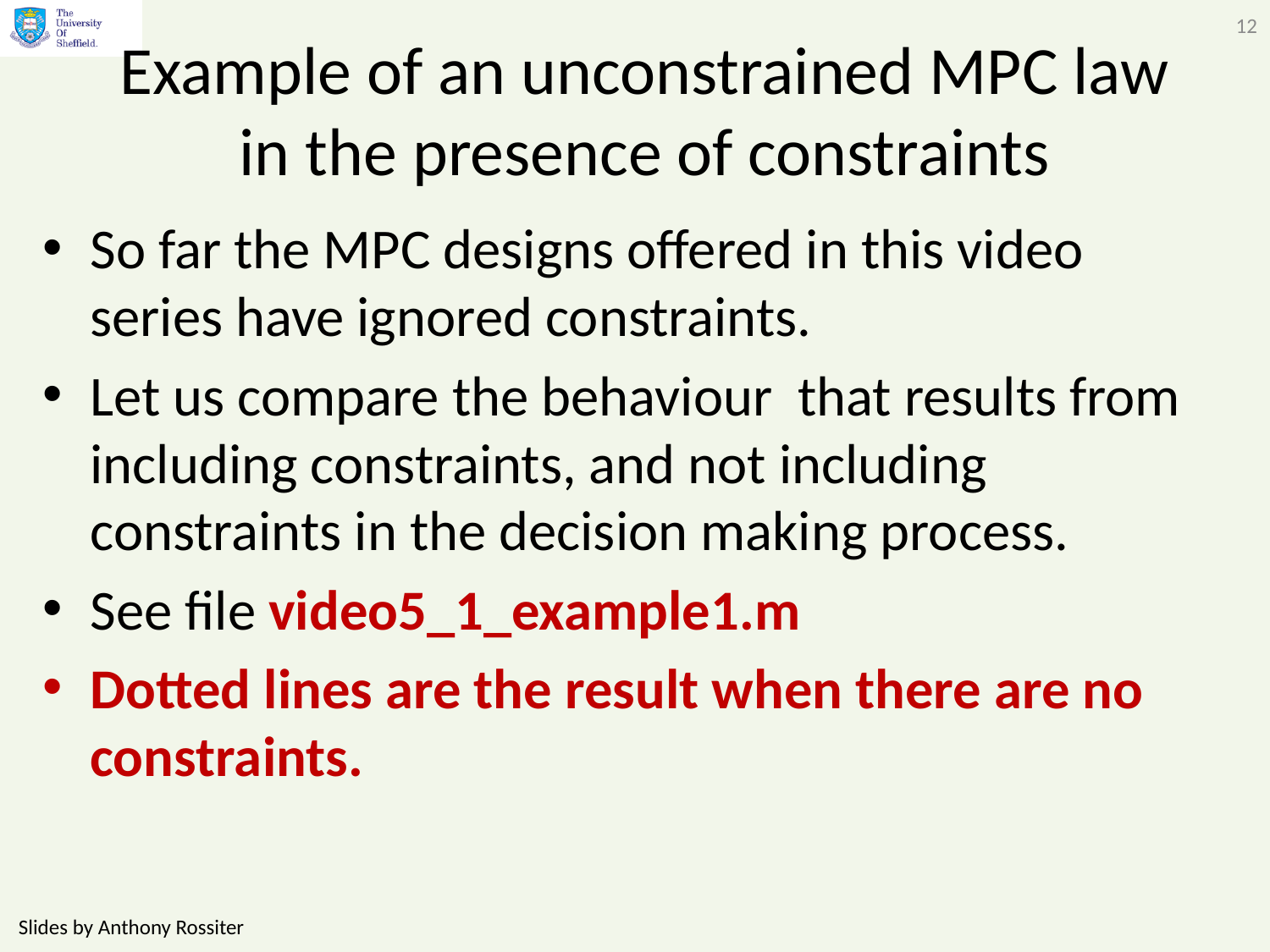

12
# Example of an unconstrained MPC law in the presence of constraints
So far the MPC designs offered in this video series have ignored constraints.
Let us compare the behaviour  that results from including constraints, and not including constraints in the decision making process.
See file video5_1_example1.m
Dotted lines are the result when there are no constraints.
Slides by Anthony Rossiter